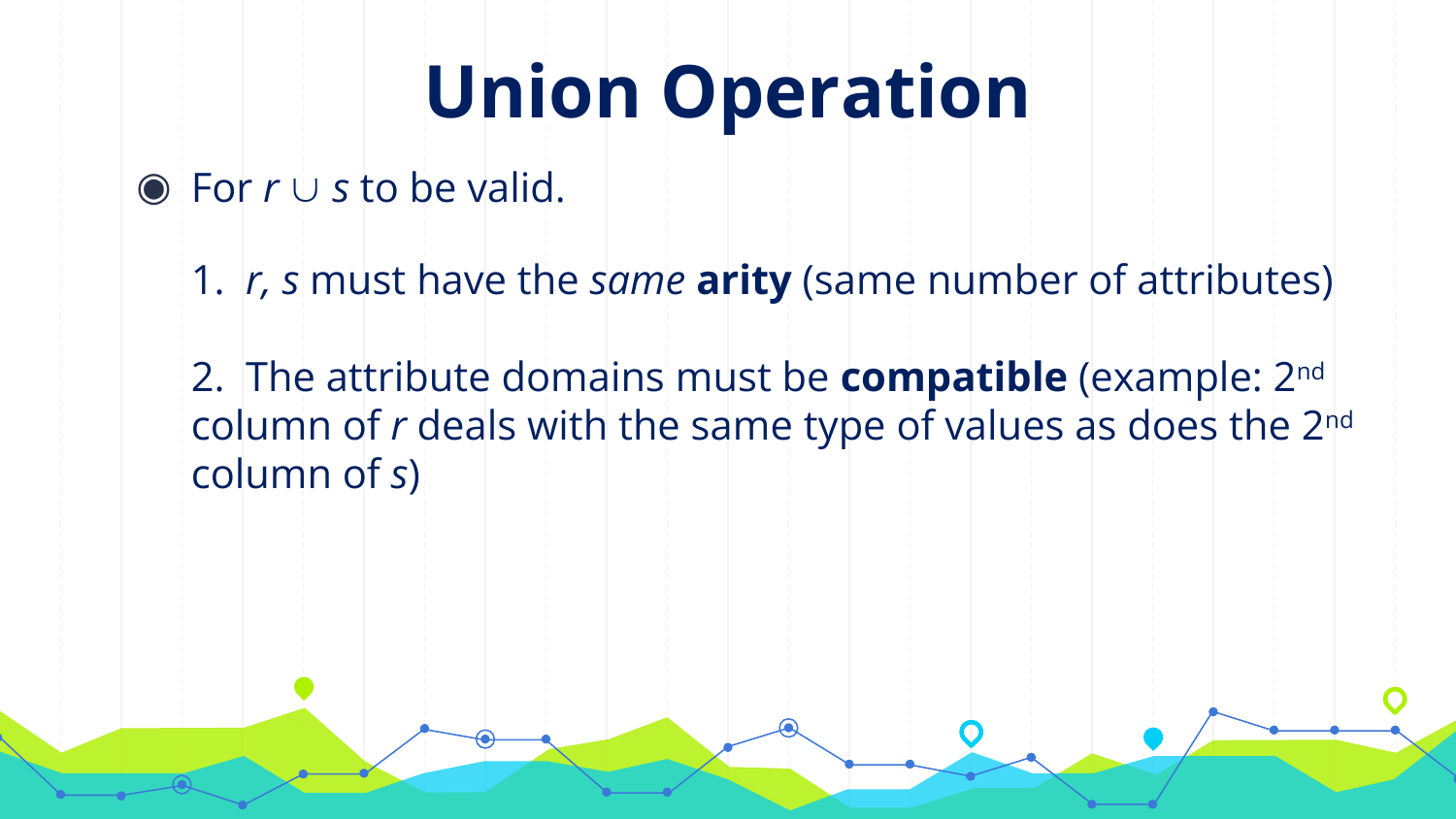

# Union Operation
For r ∪ s to be valid.

	1.  r, s must have the same arity (same number of attributes)

	2.  The attribute domains must be compatible (example: 2nd column of r deals with the same type of values as does the 2nd
column of s)